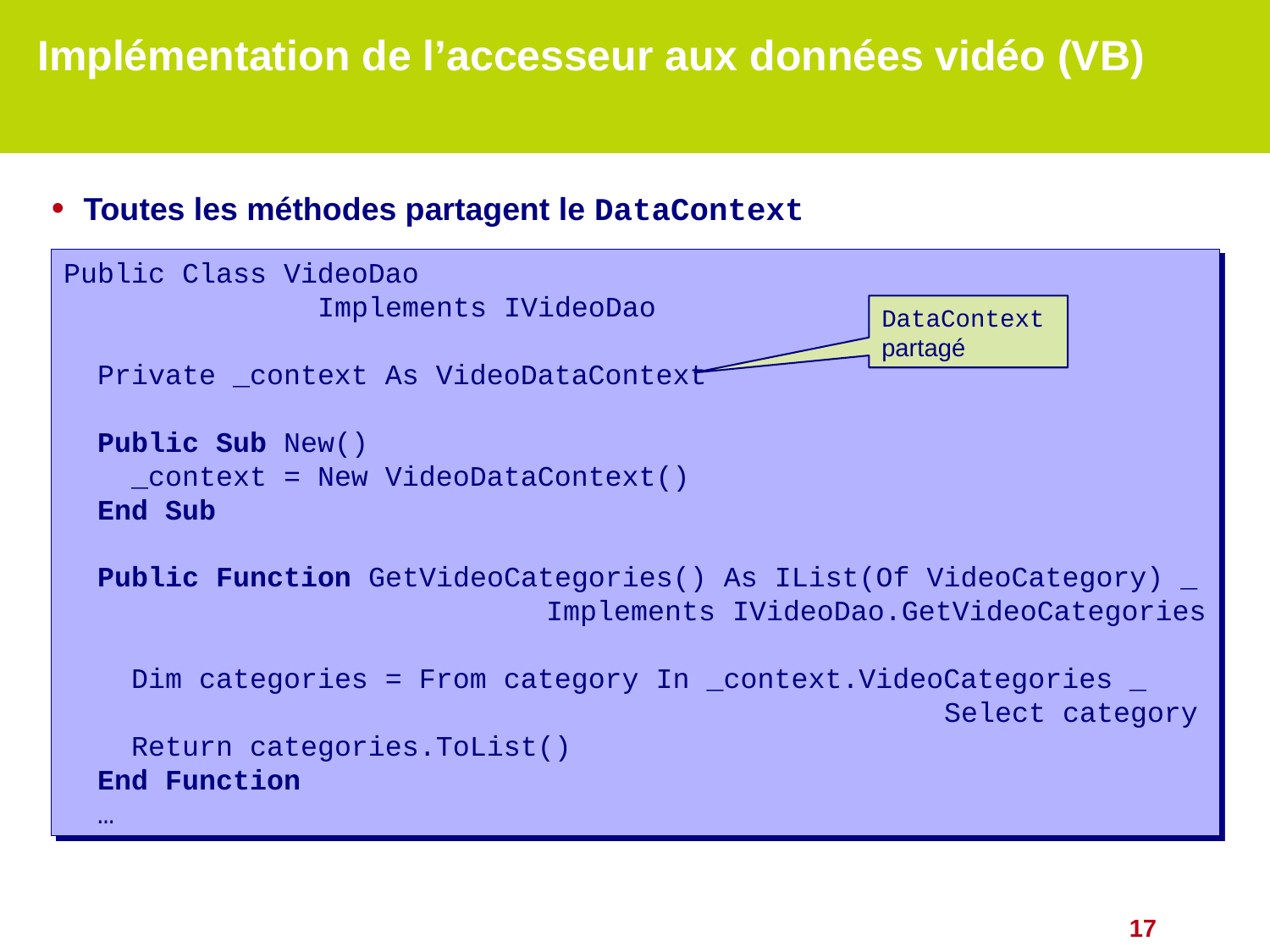

# Implémentation de l’accesseur aux données vidéo (VB)
Toutes les méthodes partagent le DataContext
Public Class VideoDao
               Implements IVideoDao

  Private _context As VideoDataContext

  Public Sub New()
    _context = New VideoDataContext()
  End Sub

  Public Function GetVideoCategories() As IList(Of VideoCategory) _
			      Implements IVideoDao.GetVideoCategories

    Dim categories = From category In _context.VideoCategories _
                                                    Select category
    Return categories.ToList()
  End Function
  …
DataContextpartagé